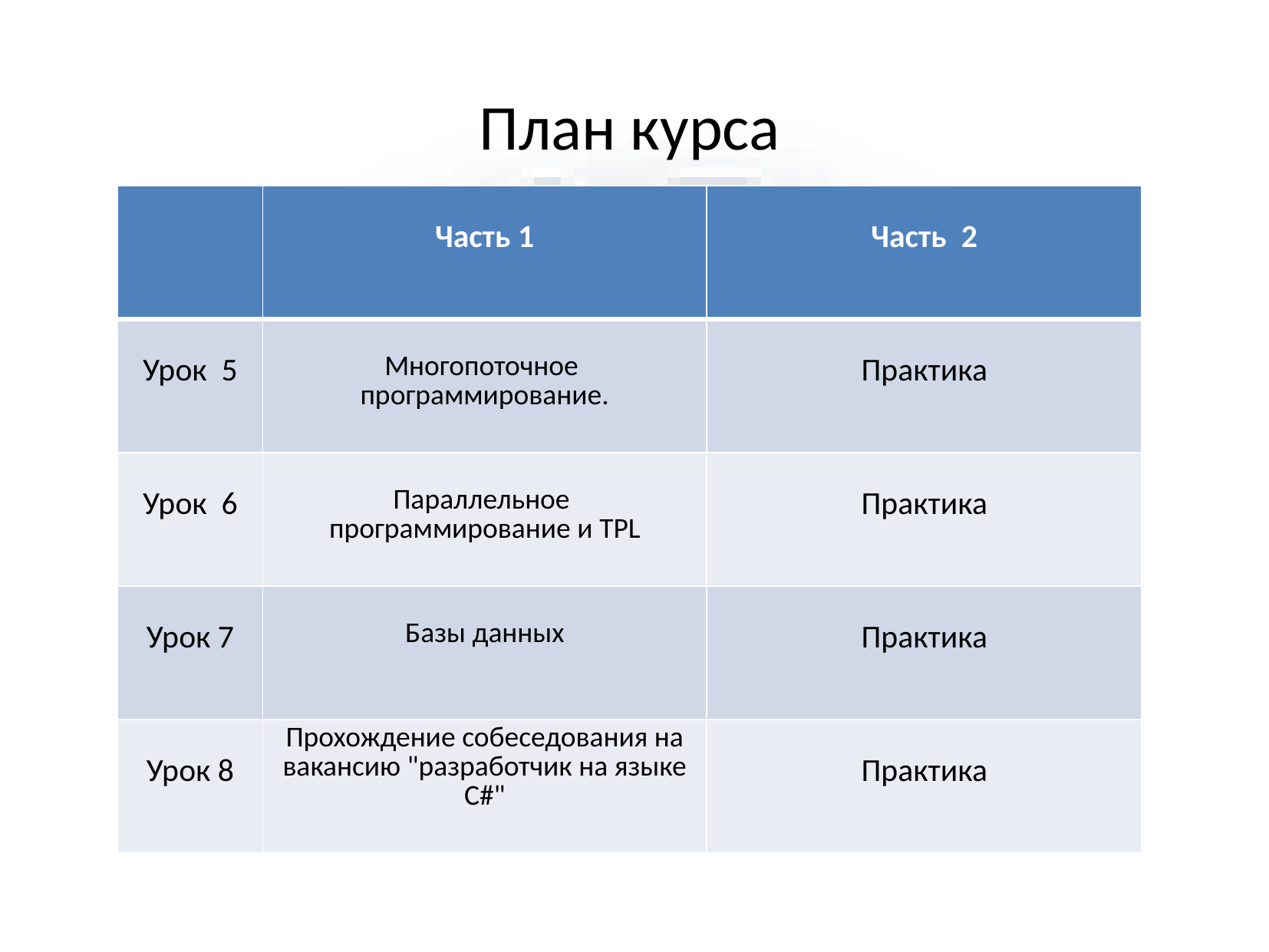

План курса

|  | Часть 1 | Часть 2 |
| --- | --- | --- |
| Урок 5 | Многопоточное программирование. | Практика |
| Урок 6 | Параллельное программирование и TPL | Практика |
| Урок 7 | Базы данных | Практика |
| Урок 8 | Прохождение собеседования на вакансию "разработчик на языке C#" | Практика |